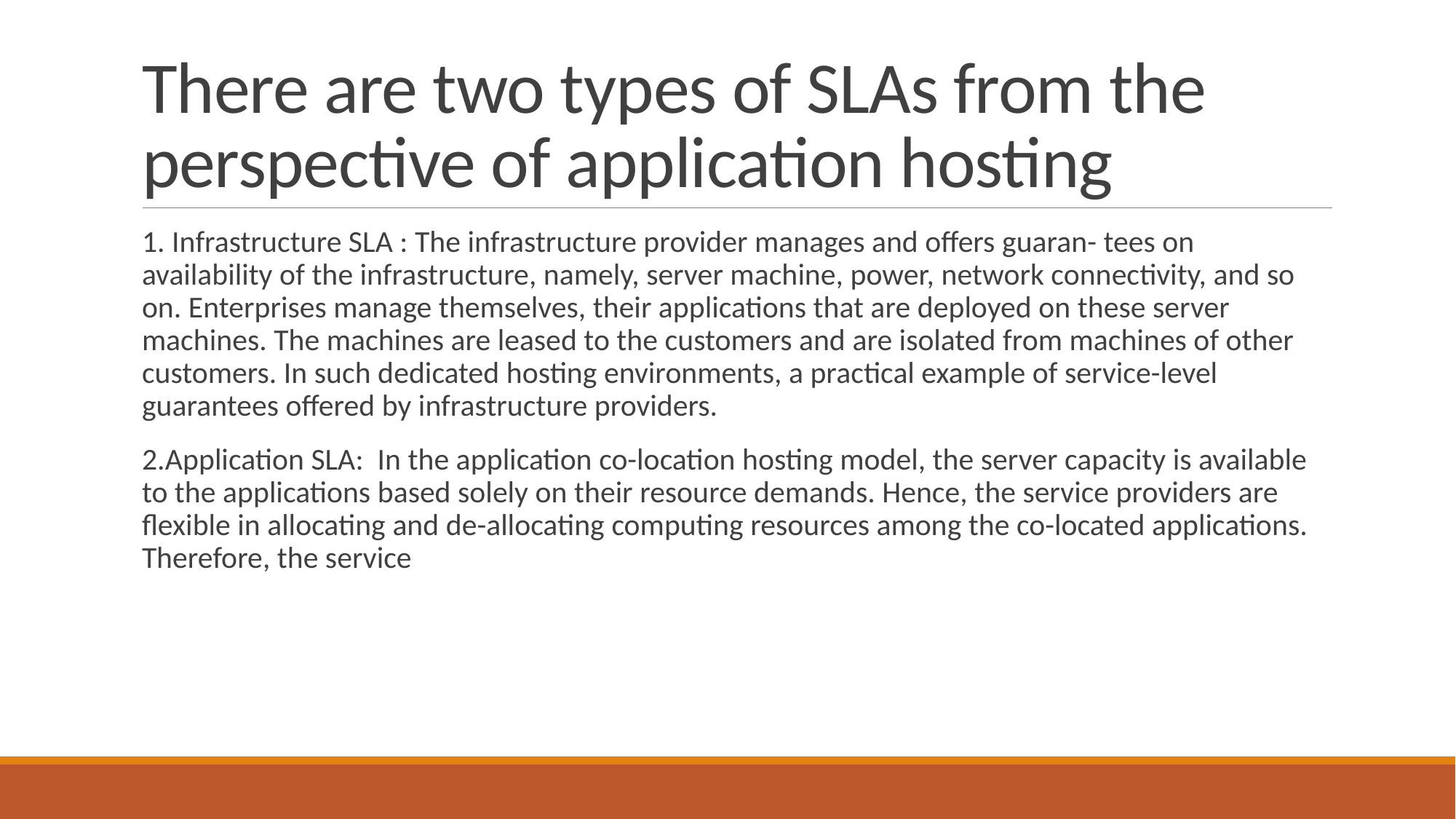

# There are two types of SLAs from the perspective of application hosting
1. Infrastructure SLA : The infrastructure provider manages and offers guaran- tees on availability of the infrastructure, namely, server machine, power, network connectivity, and so on. Enterprises manage themselves, their applications that are deployed on these server machines. The machines are leased to the customers and are isolated from machines of other customers. In such dedicated hosting environments, a practical example of service-level guarantees offered by infrastructure providers.
2.Application SLA:  In the application co-location hosting model, the server capacity is available to the applications based solely on their resource demands. Hence, the service providers are flexible in allocating and de-allocating computing resources among the co-located applications. Therefore, the service